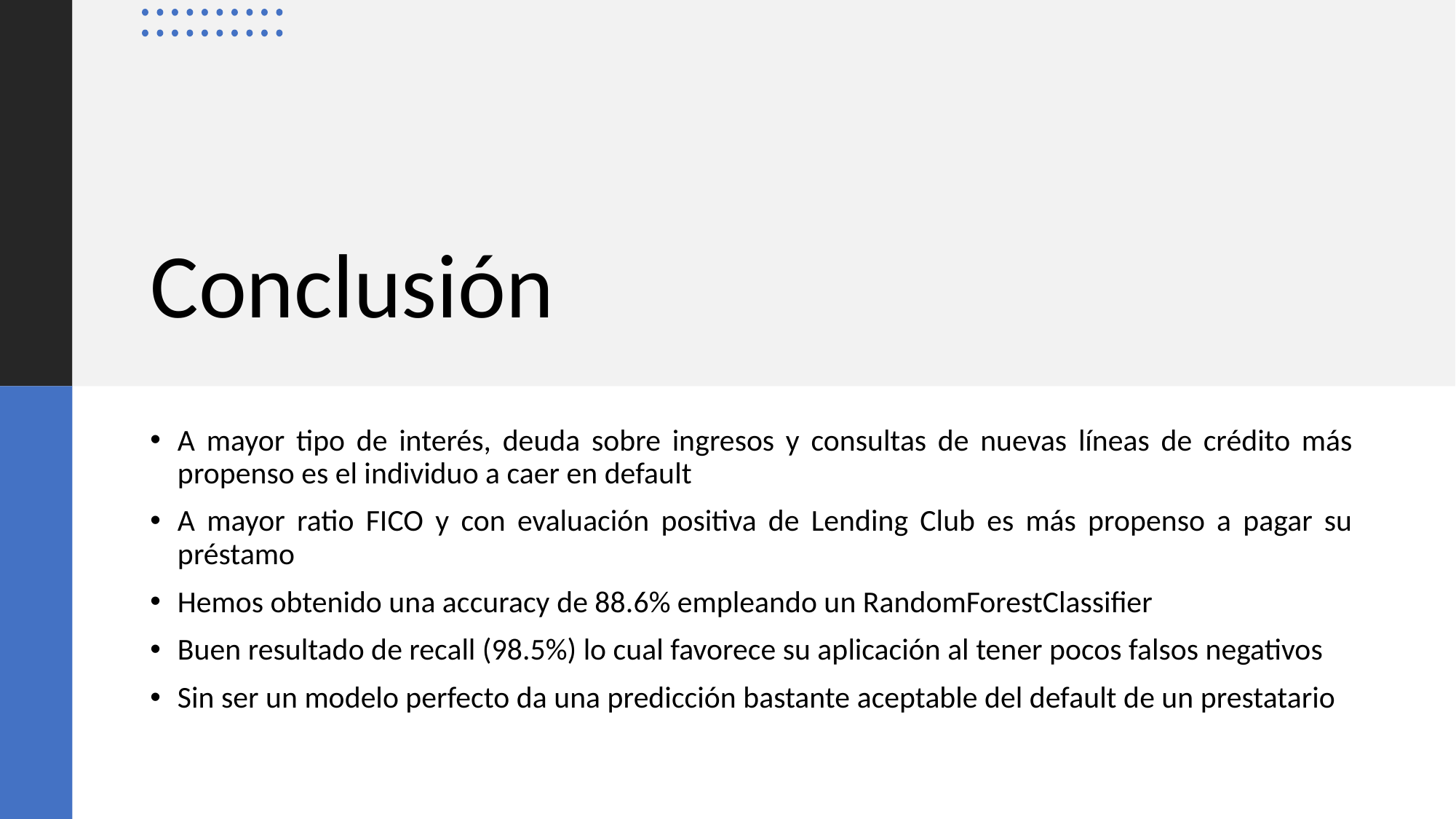

# Conclusión

A mayor tipo de interés, deuda sobre ingresos y consultas de nuevas líneas de crédito más propenso es el individuo a caer en default
A mayor ratio FICO y con evaluación positiva de Lending Club es más propenso a pagar su préstamo
Hemos obtenido una accuracy de 88.6% empleando un RandomForestClassifier
Buen resultado de recall (98.5%) lo cual favorece su aplicación al tener pocos falsos negativos
Sin ser un modelo perfecto da una predicción bastante aceptable del default de un prestatario